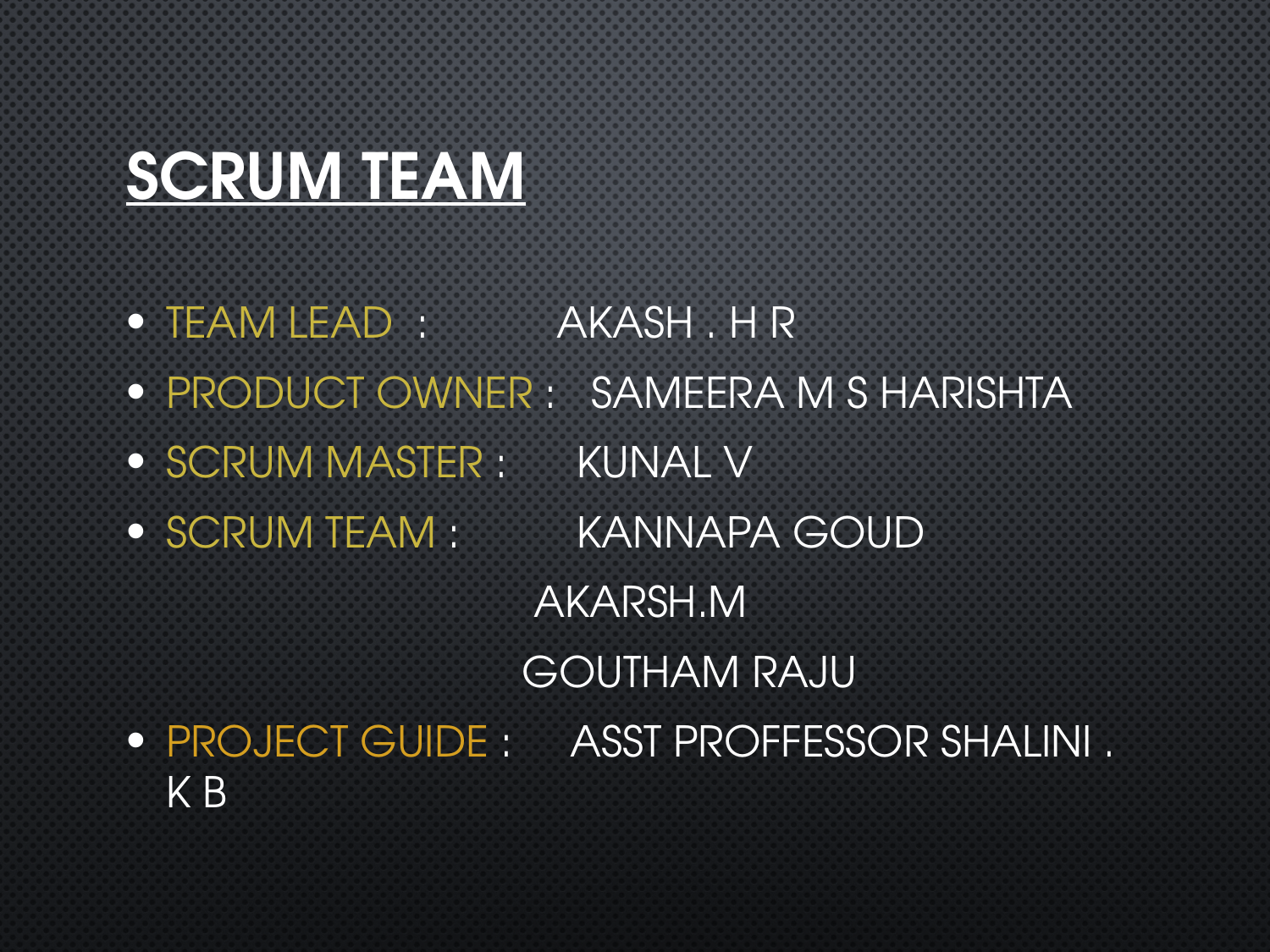

# SCRUM TEAM
Team Lead  :           Akash . H R
Product owner :   Sameera m s Harishta
Scrum master :      Kunal V
Scrum team :          kannapa goud
                                   akarsh.m
                                  Goutham Raju
Project guide :     Asst proffessor Shalini . K B